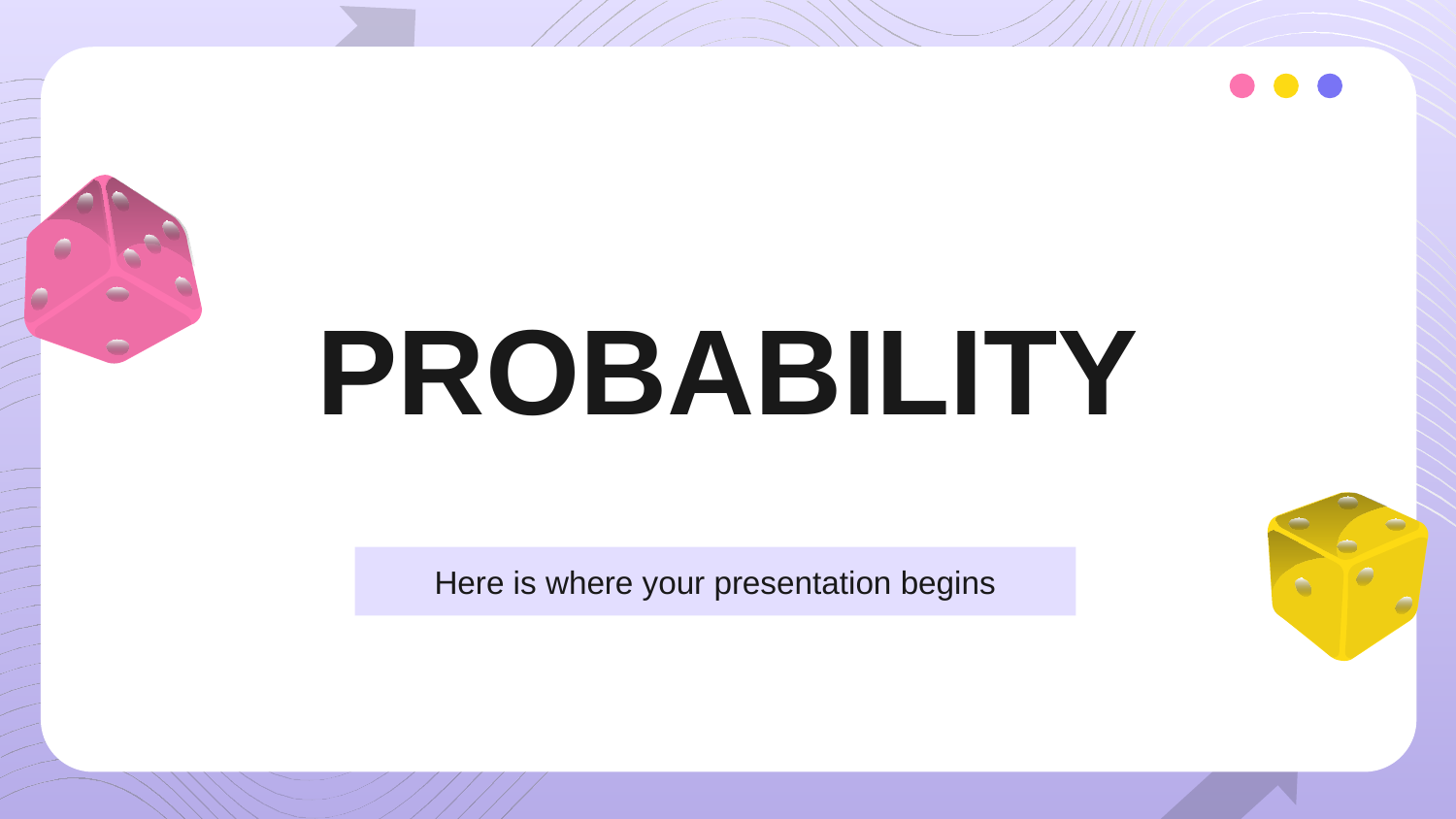

# PROBABILITY
Here is where your presentation begins